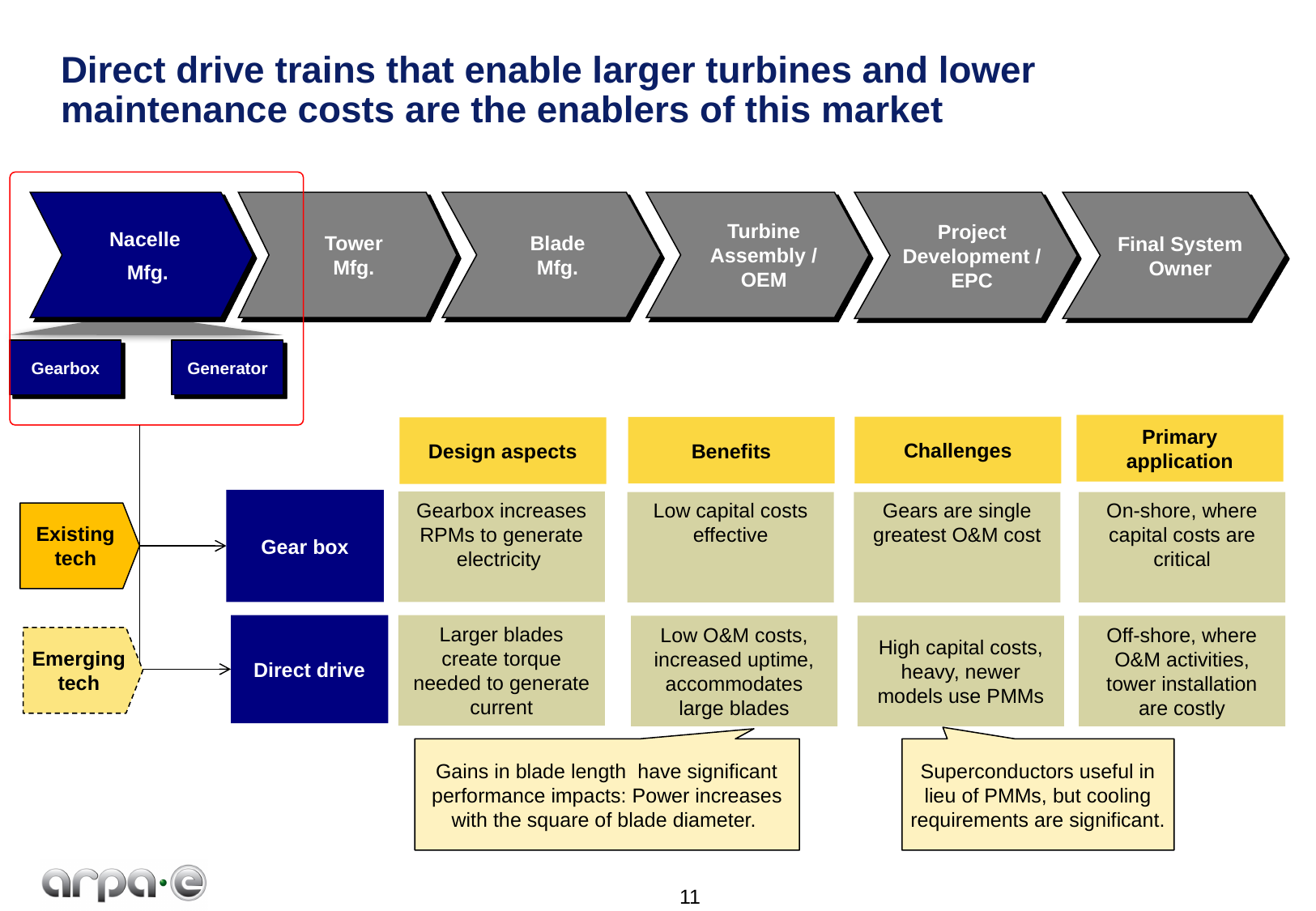

# Direct drive trains that enable larger turbines and lower maintenance costs are the enablers of this market

Nacelle
Mfg.
Tower
Mfg.
Blade
Mfg.
Turbine Assembly / OEM
Project Development /
EPC
Final System Owner
Gearbox
Generator
Primary application
Challenges
Benefits
Design aspects
Gear box
Gearbox increases RPMs to generate electricity
Low capital costs effective
Gears are single greatest O&M cost
On-shore, where capital costs are critical
Existing tech
Larger blades create torque needed to generate current
Direct drive
Low O&M costs, increased uptime, accommodates large blades
High capital costs, heavy, newer models use PMMs
Off-shore, where O&M activities, tower installation are costly
Emerging tech
Gains in blade length  have significant performance impacts: Power increases with the square of blade diameter.
Superconductors useful in lieu of PMMs, but cooling requirements are significant.